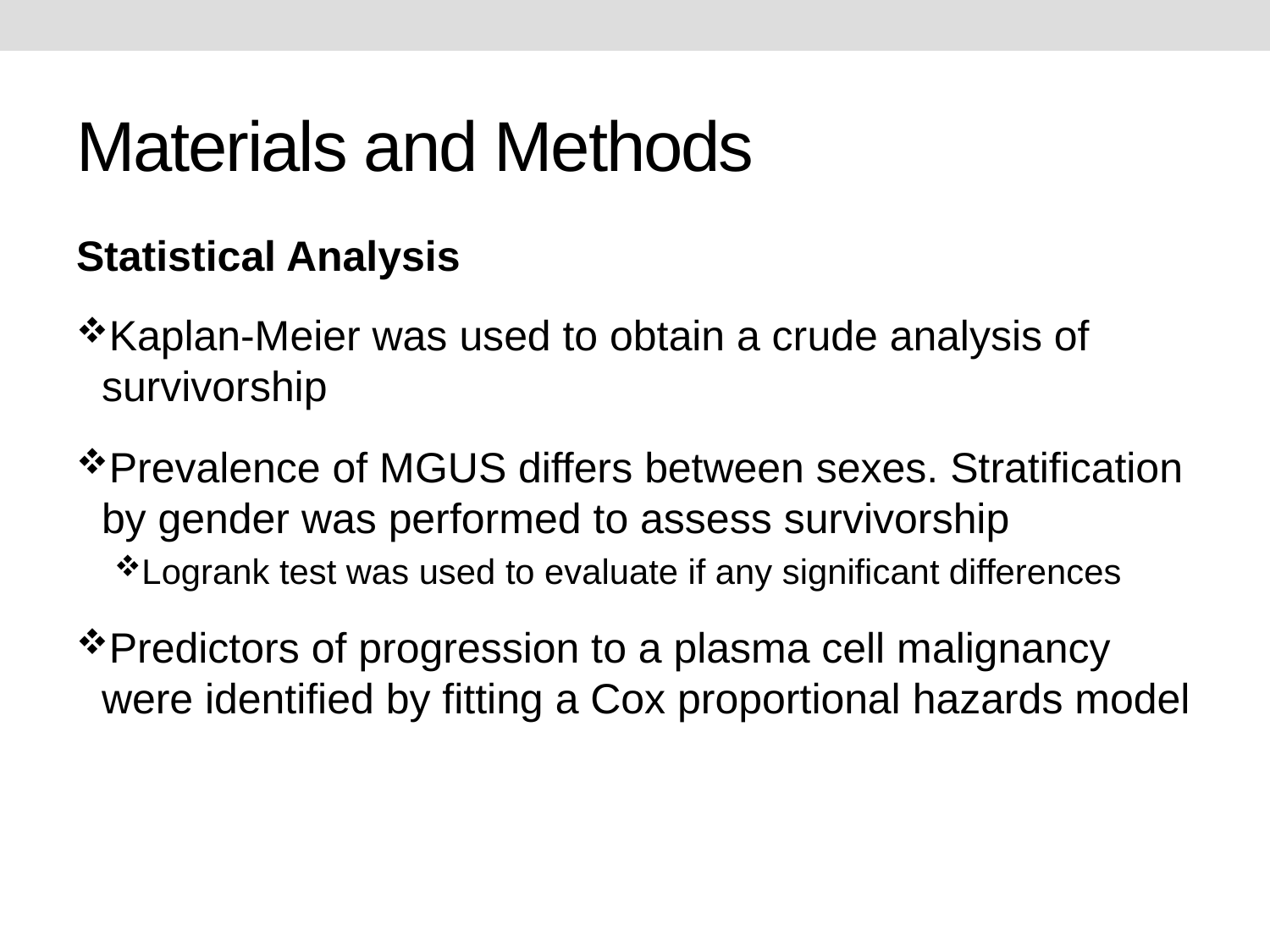

# Materials and Methods
Statistical Analysis
Kaplan-Meier was used to obtain a crude analysis of survivorship
Prevalence of MGUS differs between sexes. Stratification by gender was performed to assess survivorship
Logrank test was used to evaluate if any significant differences
Predictors of progression to a plasma cell malignancy were identified by fitting a Cox proportional hazards model